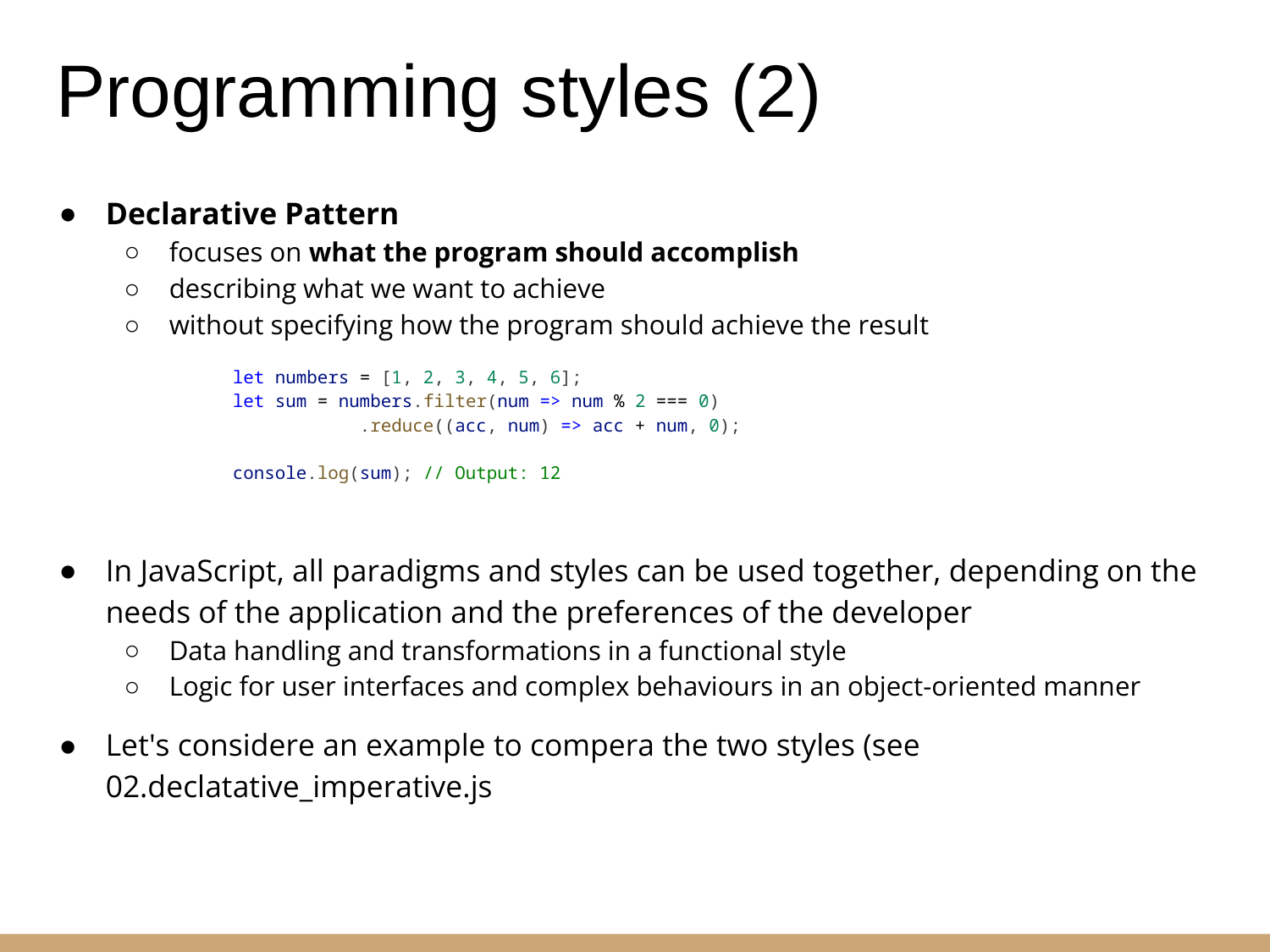

# Programming styles (2)

Declarative Pattern
focuses on what the program should accomplish
describing what we want to achieve
without specifying how the program should achieve the result

		let numbers = [1, 2, 3, 4, 5, 6];
		let sum = numbers.filter(num => num % 2 === 0)
			.reduce((acc, num) => acc + num, 0);

		console.log(sum); // Output: 12

In JavaScript, all paradigms and styles can be used together, depending on the needs of the application and the preferences of the developer
Data handling and transformations in a functional style
Logic for user interfaces and complex behaviours in an object-oriented manner

Let's considere an example to compera the two styles (see 02.declatative_imperative.js